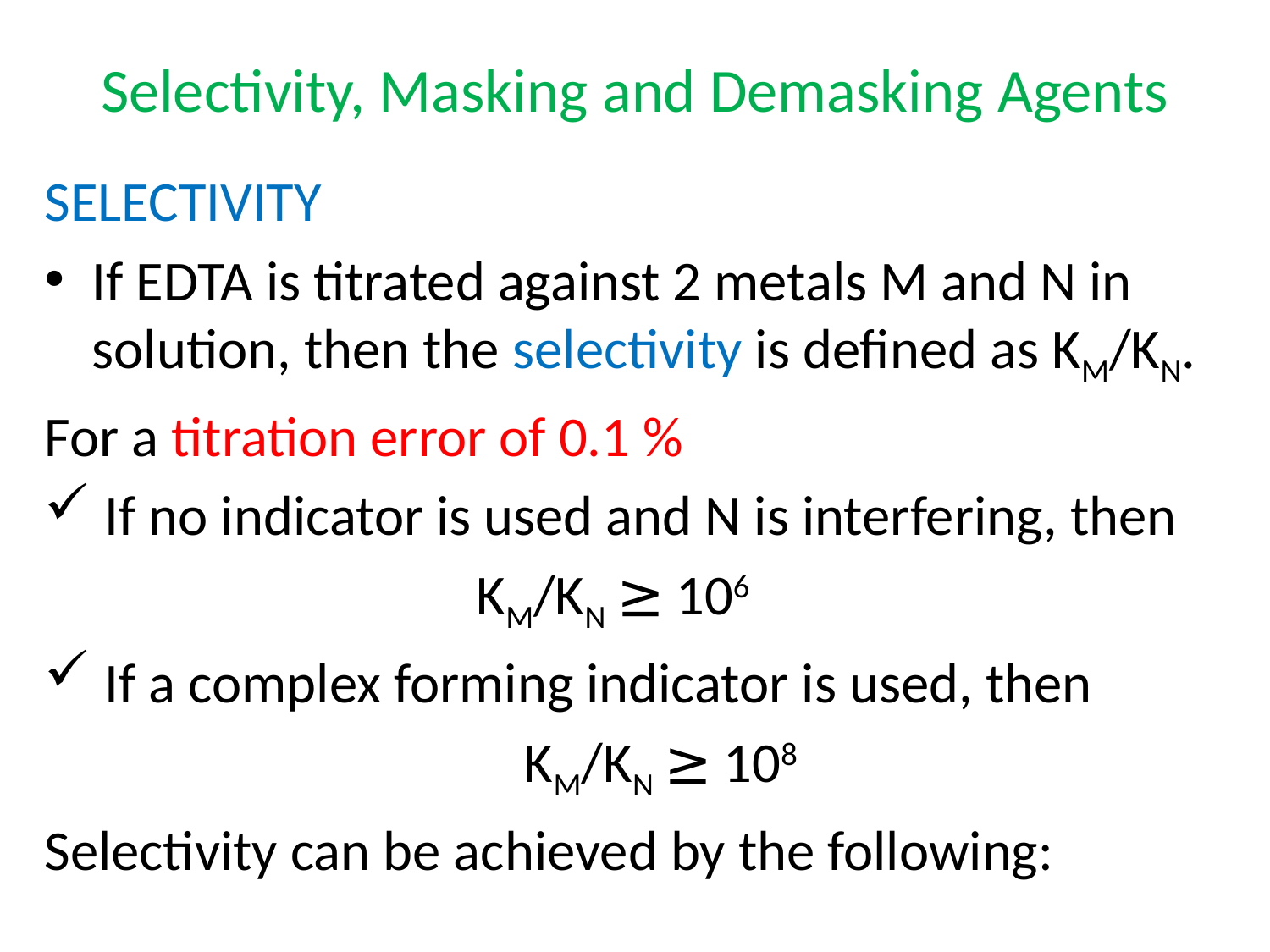

# Selectivity, Masking and Demasking Agents
SELECTIVITY
If EDTA is titrated against 2 metals M and N in solution, then the selectivity is defined as KM/KN.
For a titration error of 0.1 %
 If no indicator is used and N is interfering, then
                                  KM/KN ≥ 106
 If a complex forming indicator is used, then
				    KM/KN ≥ 108
Selectivity can be achieved by the following: